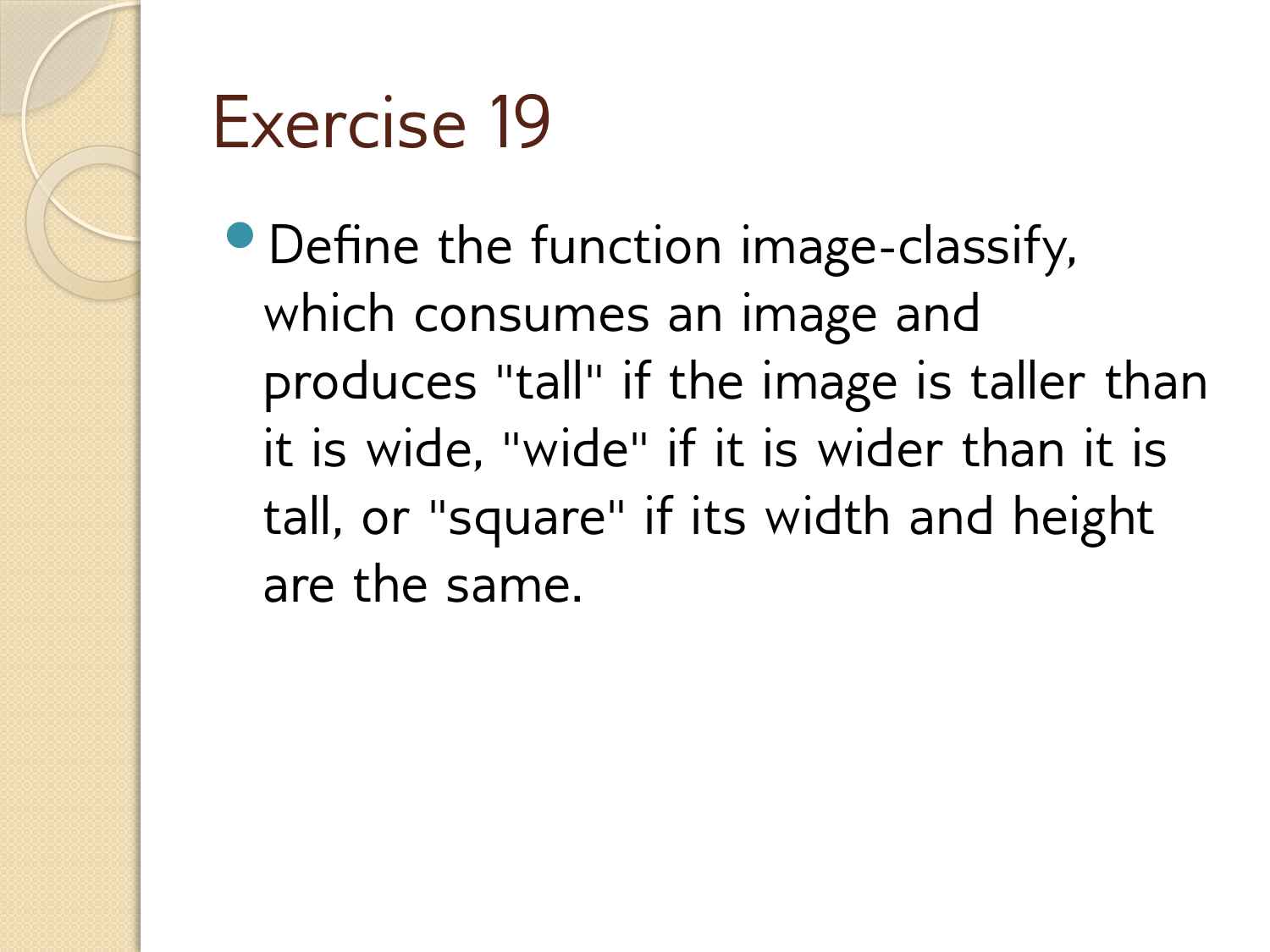

# Exercise 19
Define the function image-classify, which consumes an image and produces "tall" if the image is taller than it is wide, "wide" if it is wider than it is tall, or "square" if its width and height are the same.